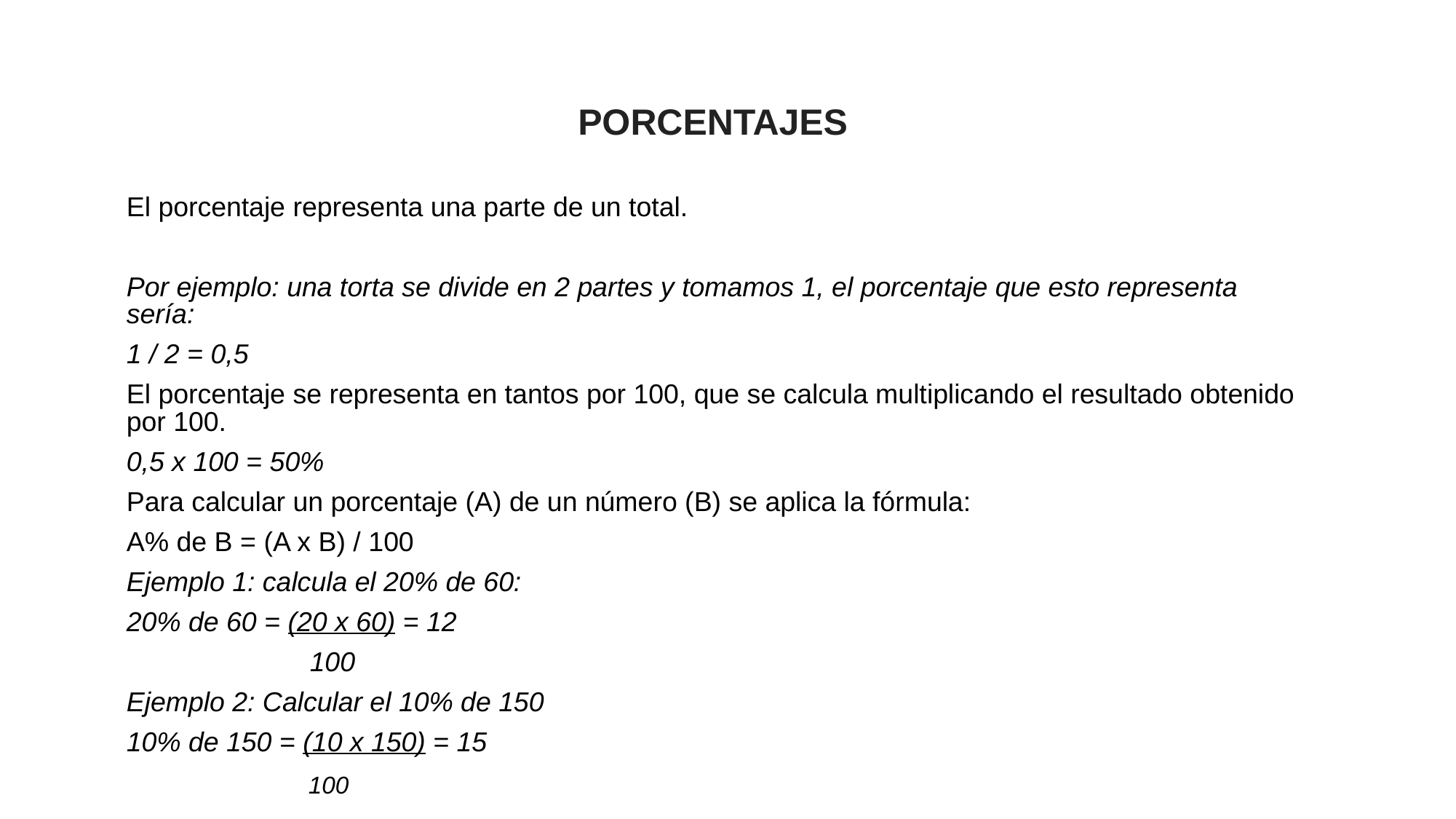

PORCENTAJES

El porcentaje representa una parte de un total.

Por ejemplo: una torta se divide en 2 partes y tomamos 1, el porcentaje que esto representa sería:
1 / 2 = 0,5
El porcentaje se representa en tantos por 100, que se calcula multiplicando el resultado obtenido por 100.
0,5 x 100 = 50%
Para calcular un porcentaje (A) de un número (B) se aplica la fórmula:
A% de B = (A x B) / 100
Ejemplo 1: calcula el 20% de 60:
20% de 60 = (20 x 60) = 12
                        100
Ejemplo 2: Calcular el 10% de 150
10% de 150 = (10 x 150) = 15
                           100